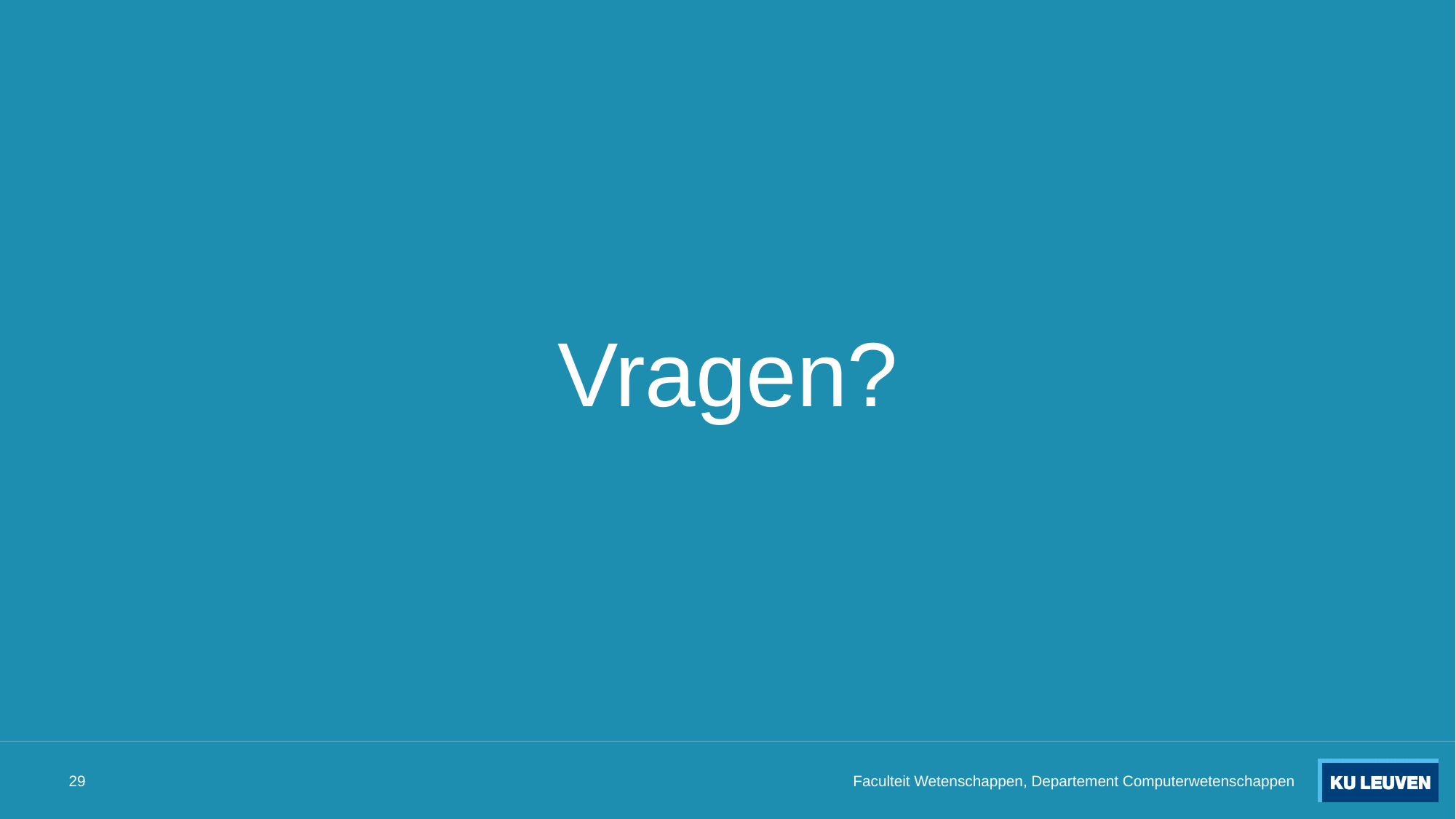

# Vragen?
29
Faculteit Wetenschappen, Departement Computerwetenschappen